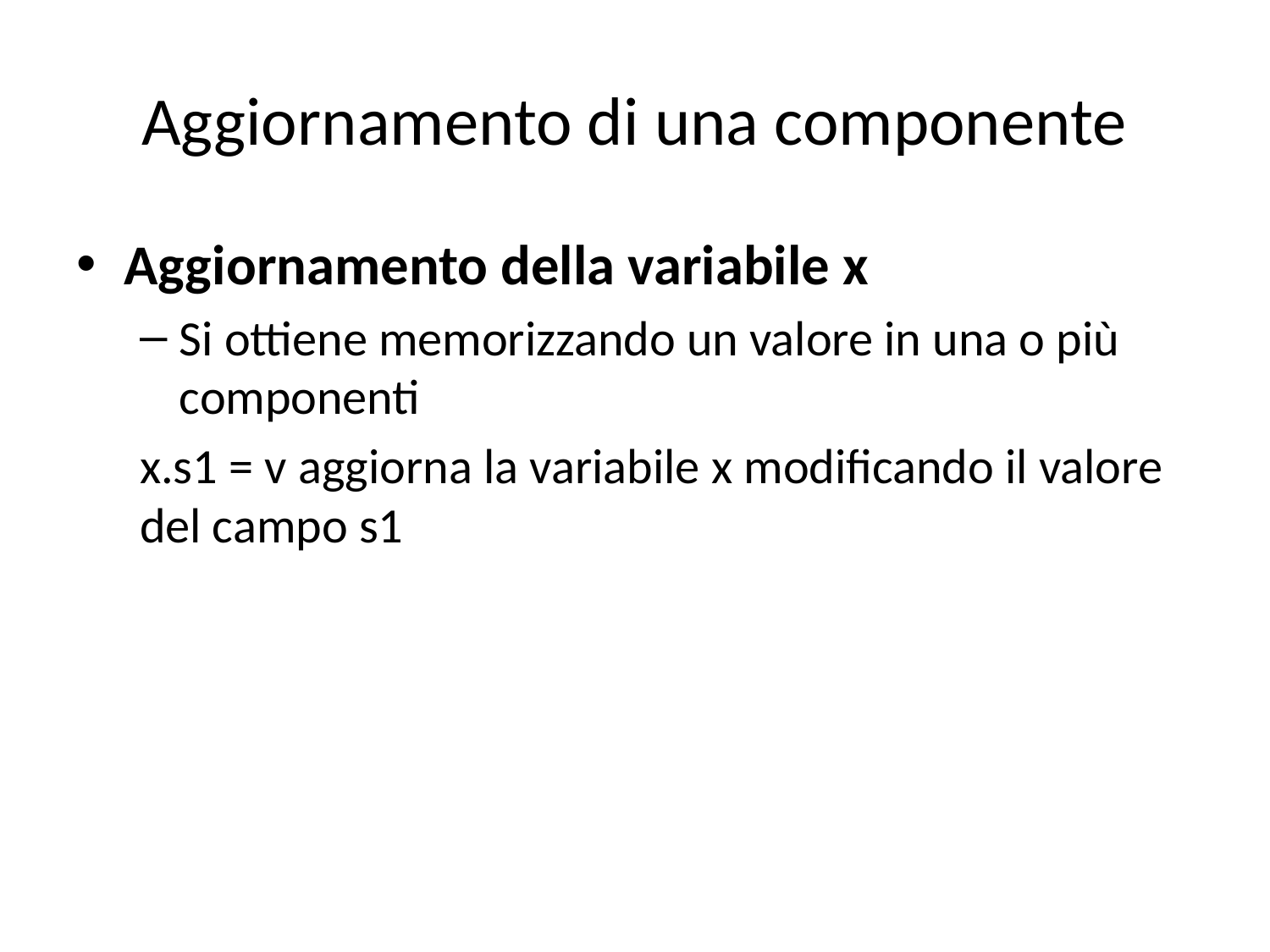

# Aggiornamento di una componente
Aggiornamento della variabile x
Si ottiene memorizzando un valore in una o più componenti
x.s1 = v aggiorna la variabile x modificando il valore del campo s1